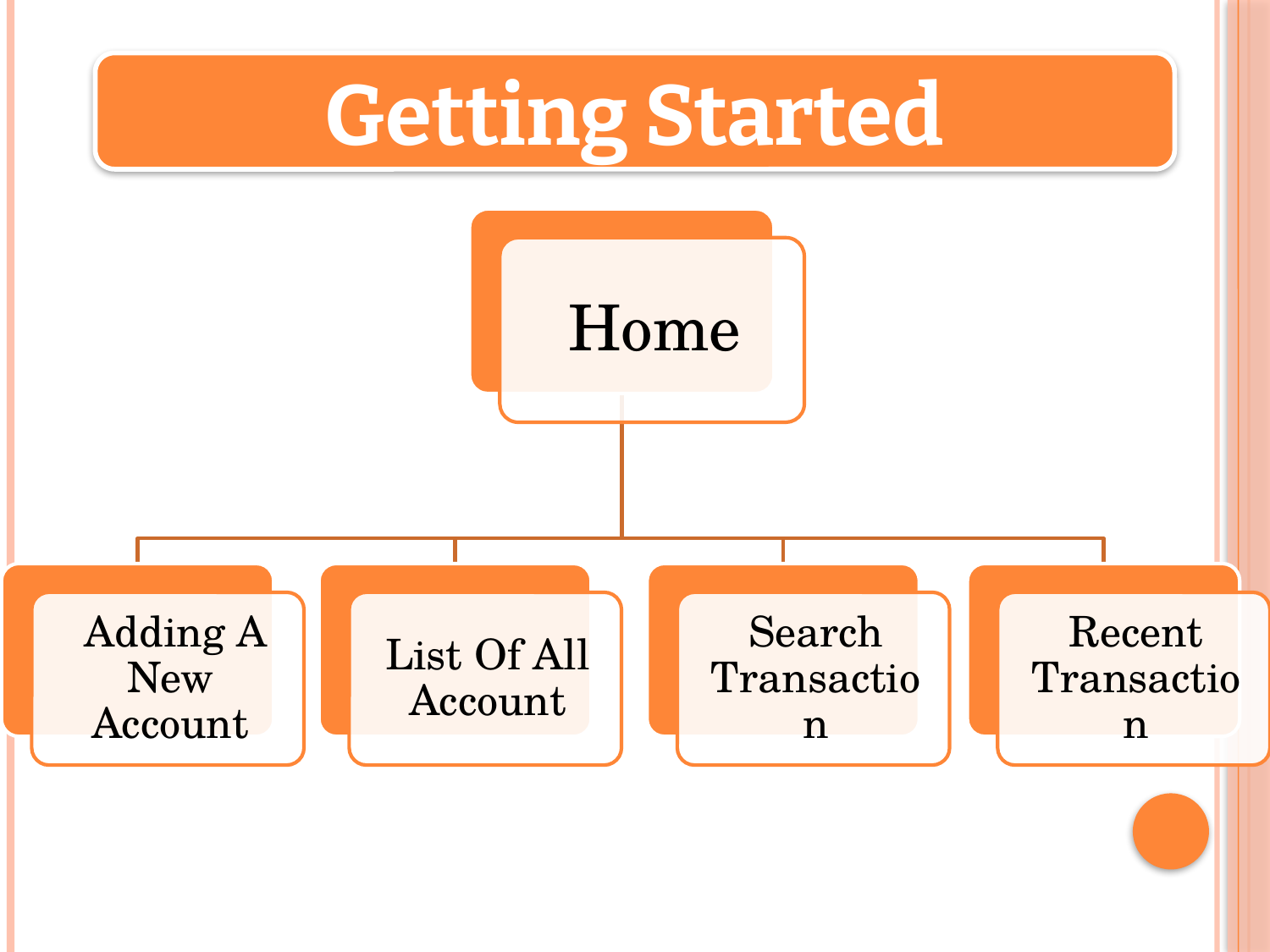

Getting Started
Home
 Adding A New Account
List Of All Account
Search Transaction
Recent Transaction